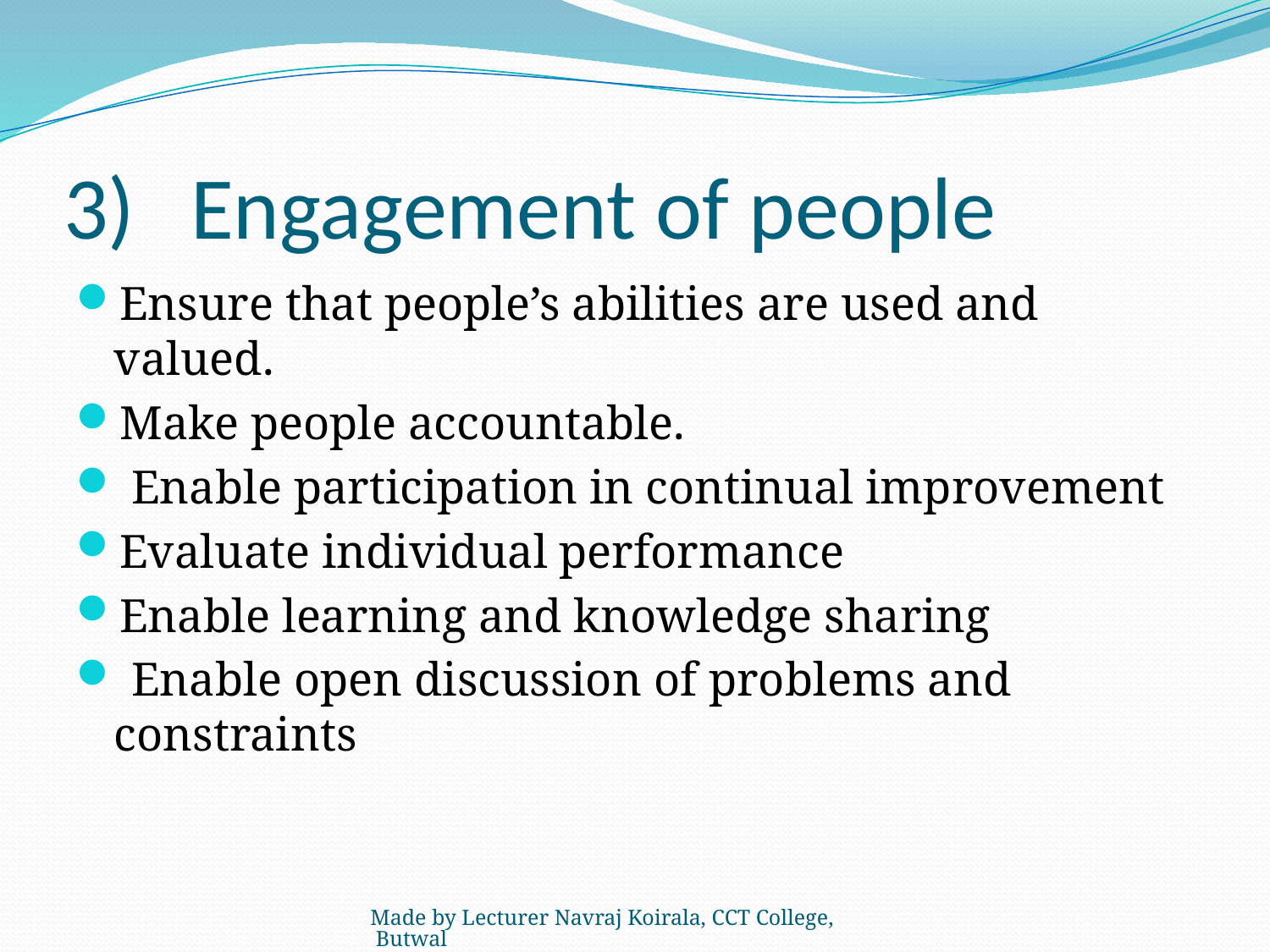

# 3)	Engagement of people
Ensure that people’s abilities are used and valued.
Make people accountable.
 Enable participation in continual improvement
Evaluate individual performance
Enable learning and knowledge sharing
 Enable open discussion of problems and constraints
Made by Lecturer Navraj Koirala, CCT College, Butwal